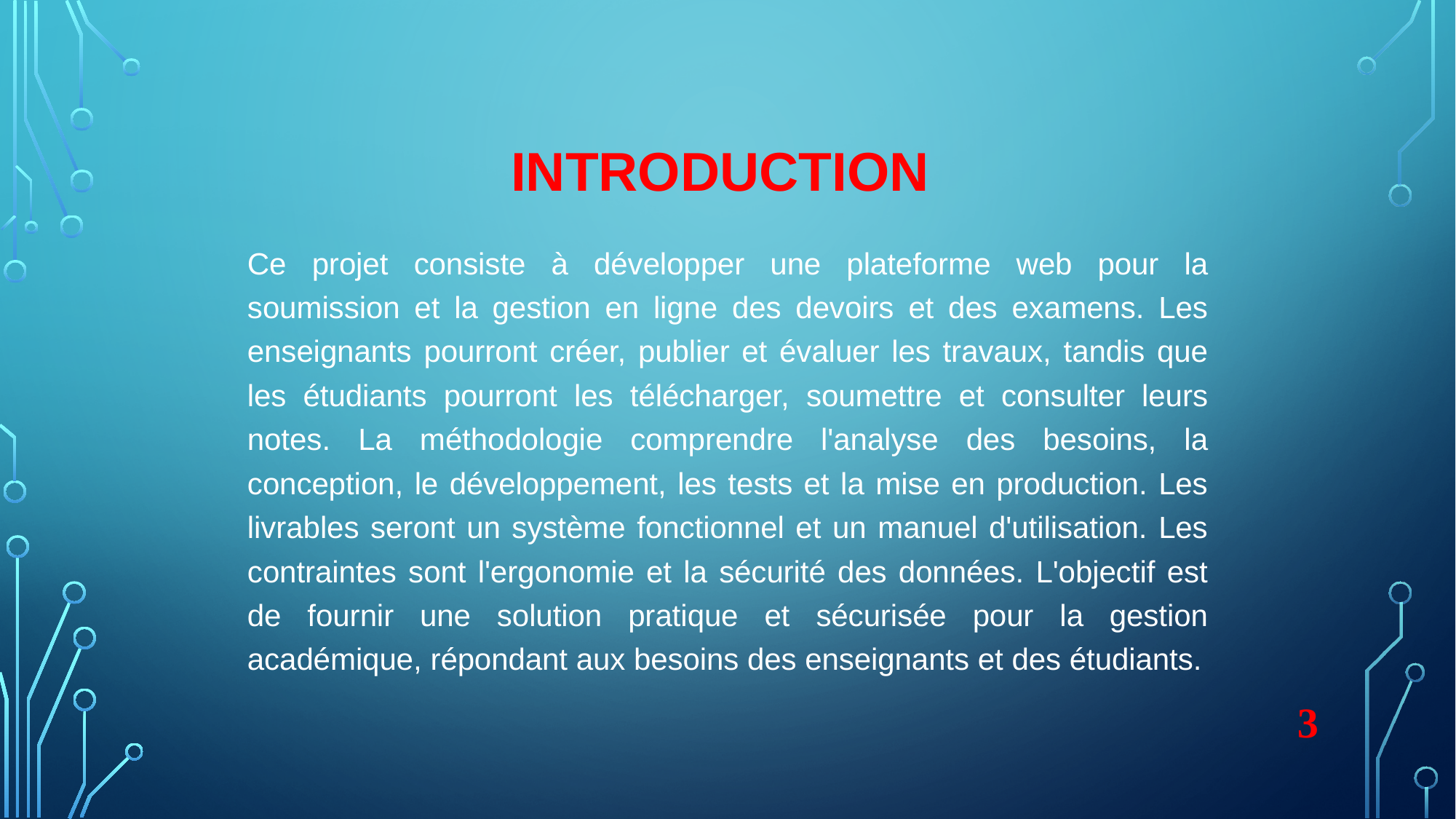

# INTRODUCTION
Ce projet consiste à développer une plateforme web pour la soumission et la gestion en ligne des devoirs et des examens. Les enseignants pourront créer, publier et évaluer les travaux, tandis que les étudiants pourront les télécharger, soumettre et consulter leurs notes. La méthodologie comprendre l'analyse des besoins, la conception, le développement, les tests et la mise en production. Les livrables seront un système fonctionnel et un manuel d'utilisation. Les contraintes sont l'ergonomie et la sécurité des données. L'objectif est de fournir une solution pratique et sécurisée pour la gestion académique, répondant aux besoins des enseignants et des étudiants.

3